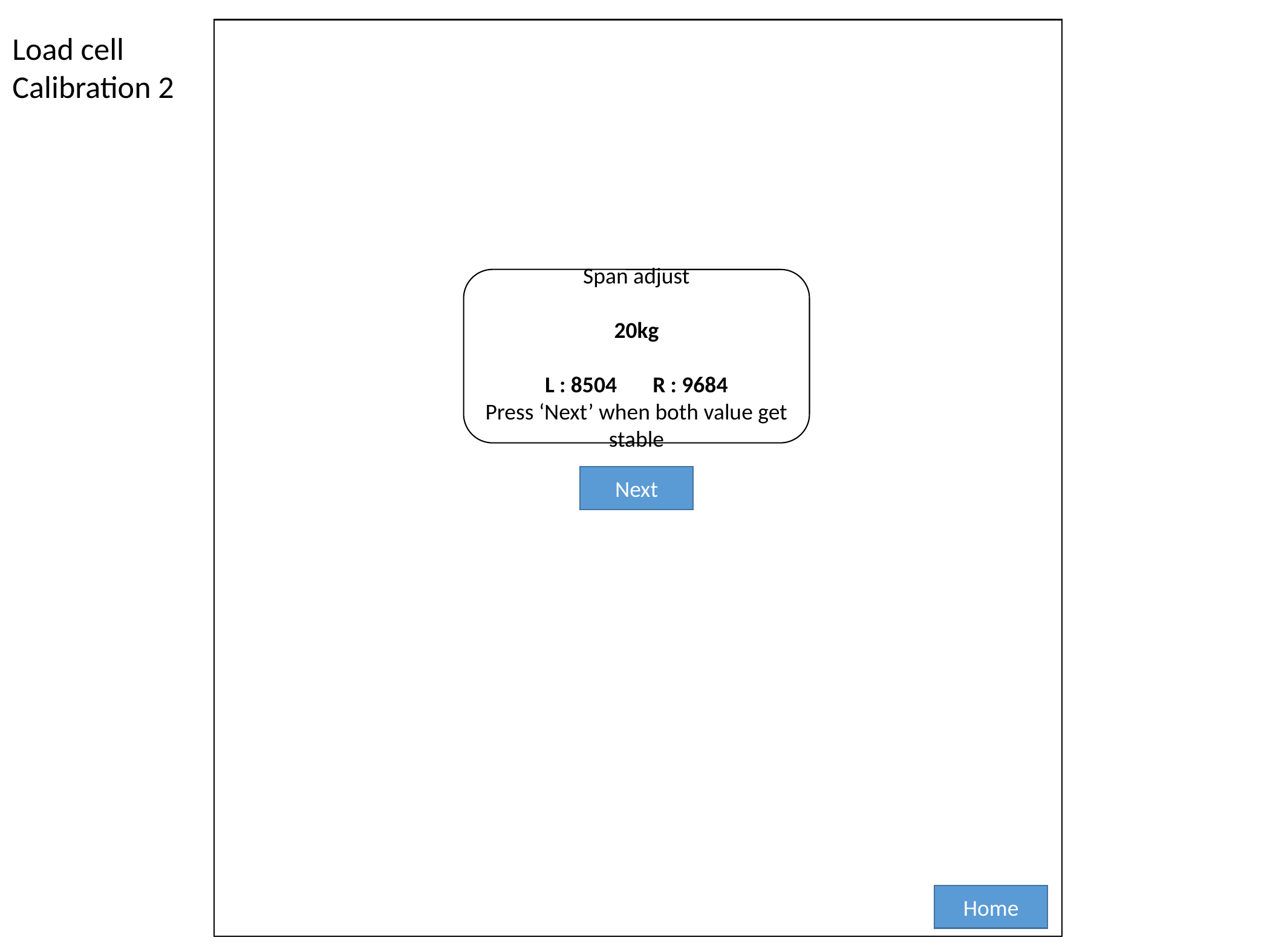

Load cell
Calibration 2
Span adjust

20kg

L : 8504       R : 9684
Press ‘Next’ when both value get stable
Next
Home